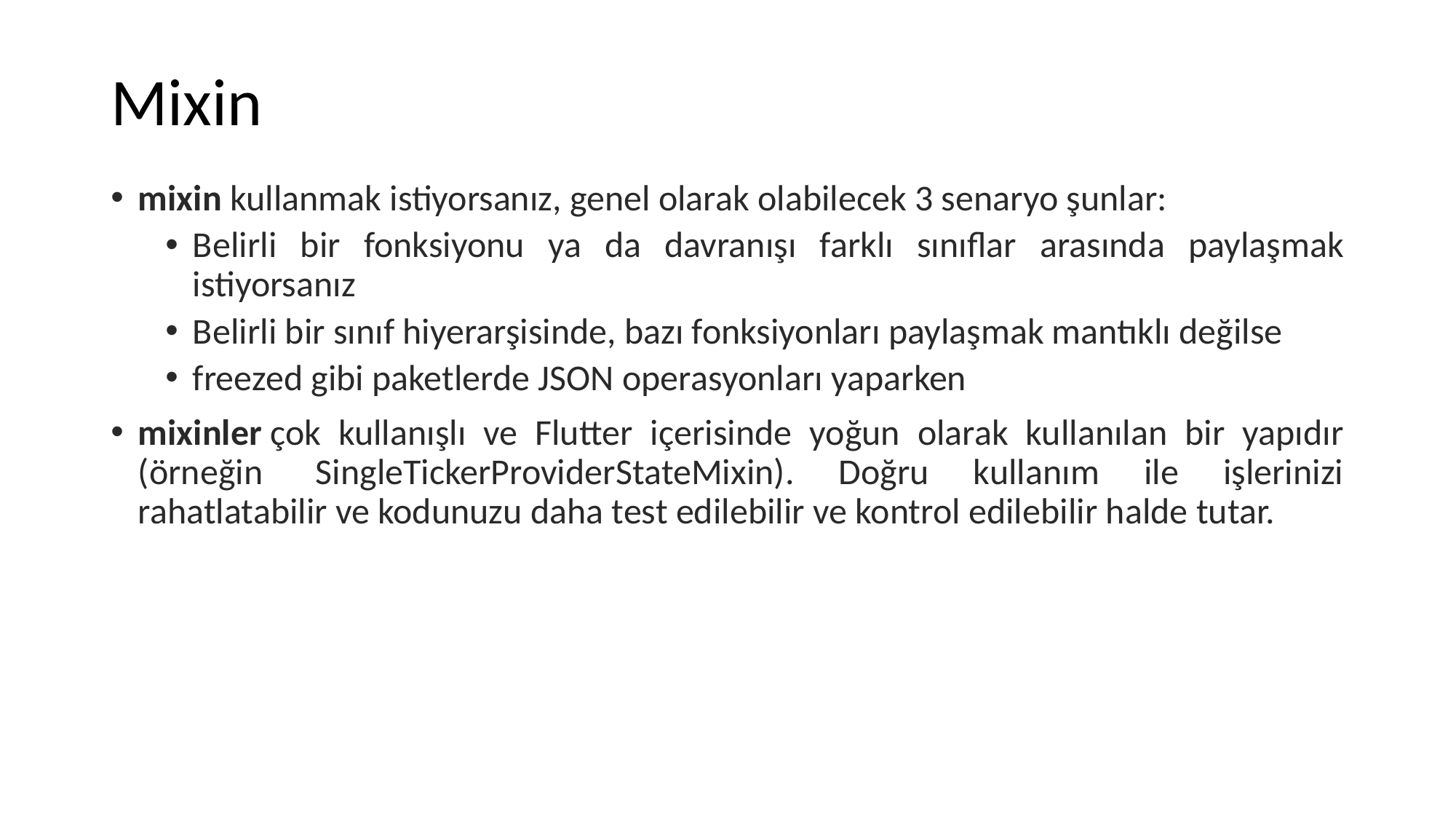

# Mixin
mixin kullanmak istiyorsanız, genel olarak olabilecek 3 senaryo şunlar:
Belirli bir fonksiyonu ya da davranışı farklı sınıflar arasında paylaşmak istiyorsanız
Belirli bir sınıf hiyerarşisinde, bazı fonksiyonları paylaşmak mantıklı değilse
freezed gibi paketlerde JSON operasyonları yaparken
mixinler çok kullanışlı ve Flutter içerisinde yoğun olarak kullanılan bir yapıdır (örneğin  SingleTickerProviderStateMixin). Doğru kullanım ile işlerinizi rahatlatabilir ve kodunuzu daha test edilebilir ve kontrol edilebilir halde tutar.